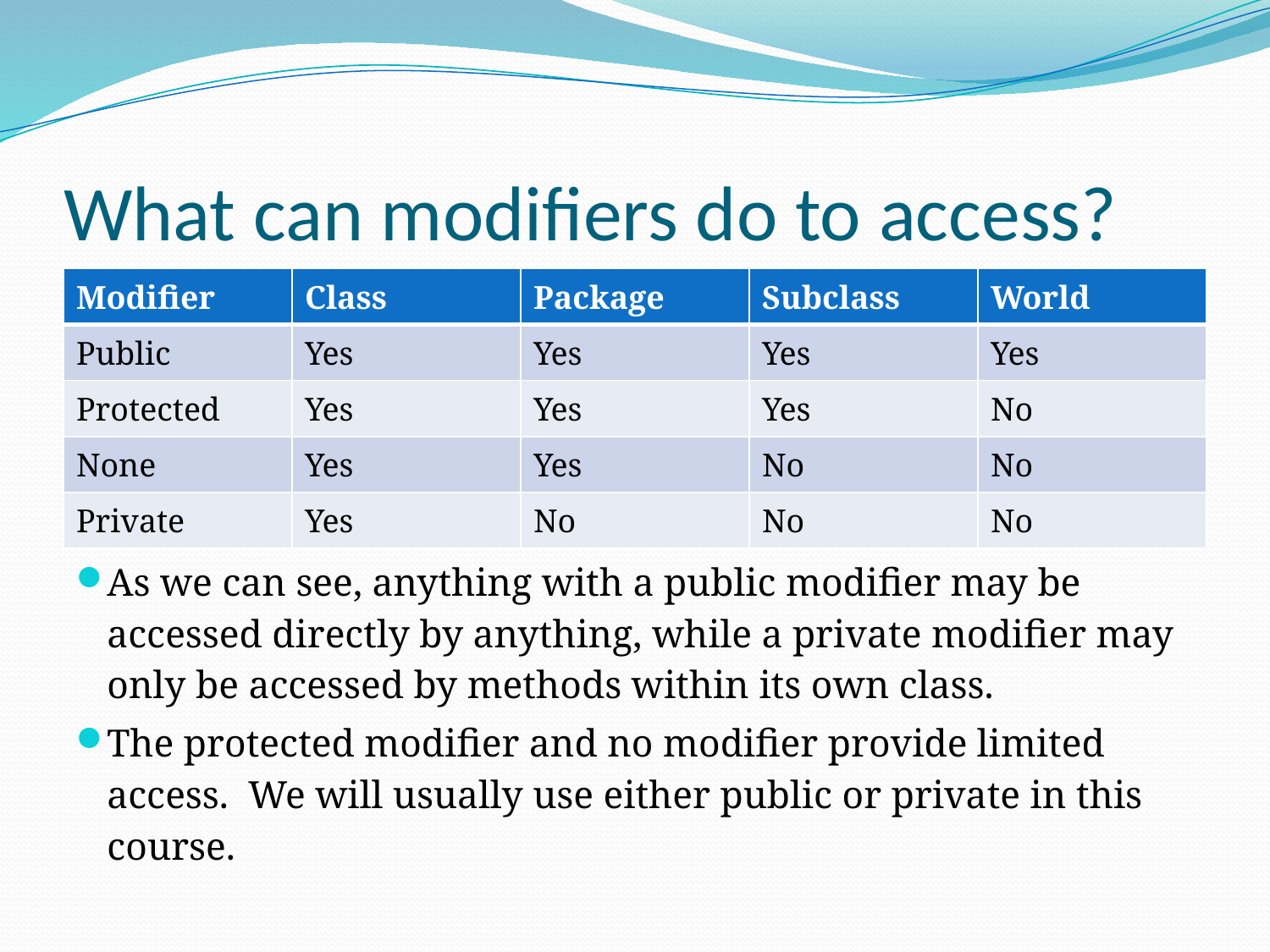

# What can modifiers do to access?
| Modifier | Class | Package | Subclass | World |
| --- | --- | --- | --- | --- |
| Public | Yes | Yes | Yes | Yes |
| Protected | Yes | Yes | Yes | No |
| None | Yes | Yes | No | No |
| Private | Yes | No | No | No |
As we can see, anything with a public modifier may be accessed directly by anything, while a private modifier may only be accessed by methods within its own class.
The protected modifier and no modifier provide limited access.  We will usually use either public or private in this course.